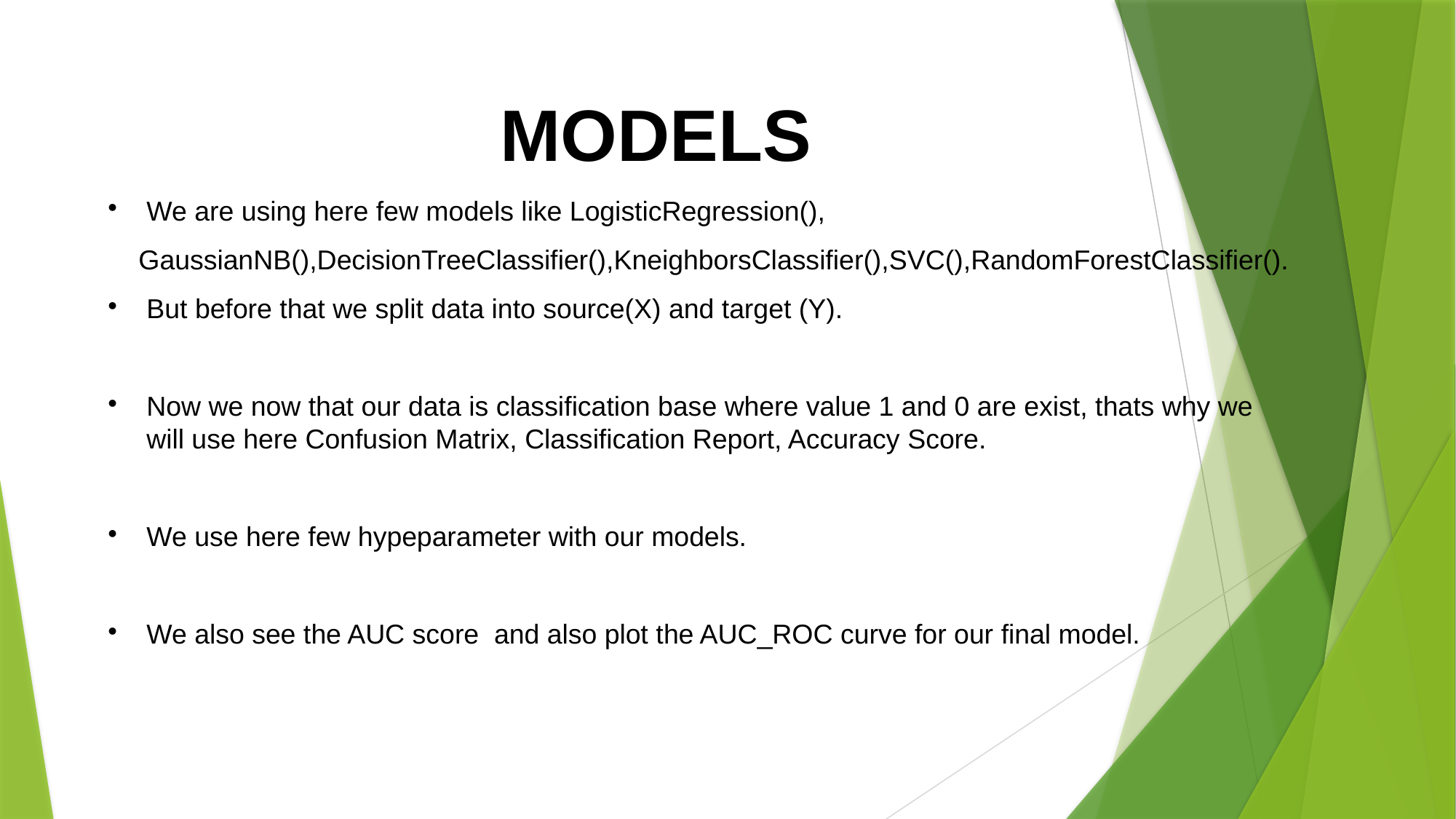

MODELS

We are using here few models like LogisticRegression(),
    GaussianNB(),DecisionTreeClassifier(),KneighborsClassifier(),SVC(),RandomForestClassifier().
But before that we split data into source(X) and target (Y).

Now we now that our data is classification base where value 1 and 0 are exist, thats why we will use here Confusion Matrix, Classification Report, Accuracy Score.

We use here few hypeparameter with our models.

We also see the AUC score  and also plot the AUC_ROC curve for our final model.